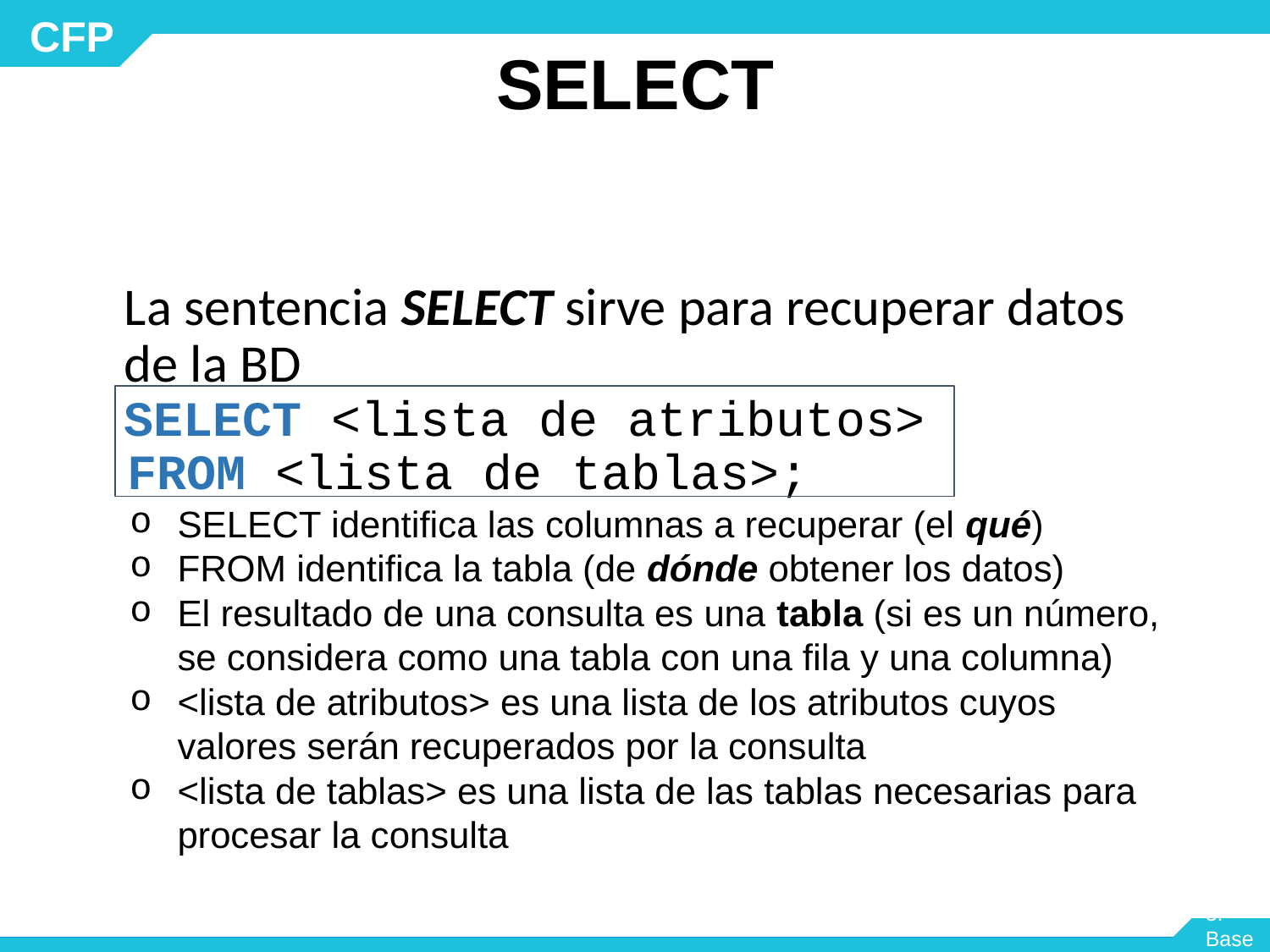

# SELECT
La sentencia SELECT sirve para recuperar datos de la BD
SELECT <lista de atributos>
 FROM <lista de tablas>;
SELECT identifica las columnas a recuperar (el qué)
FROM identifica la tabla (de dónde obtener los datos)
El resultado de una consulta es una tabla (si es un número, se considera como una tabla con una fila y una columna)
<lista de atributos> es una lista de los atributos cuyos valores serán recuperados por la consulta
<lista de tablas> es una lista de las tablas necesarias para procesar la consulta

Módulo 3: Base de Datos